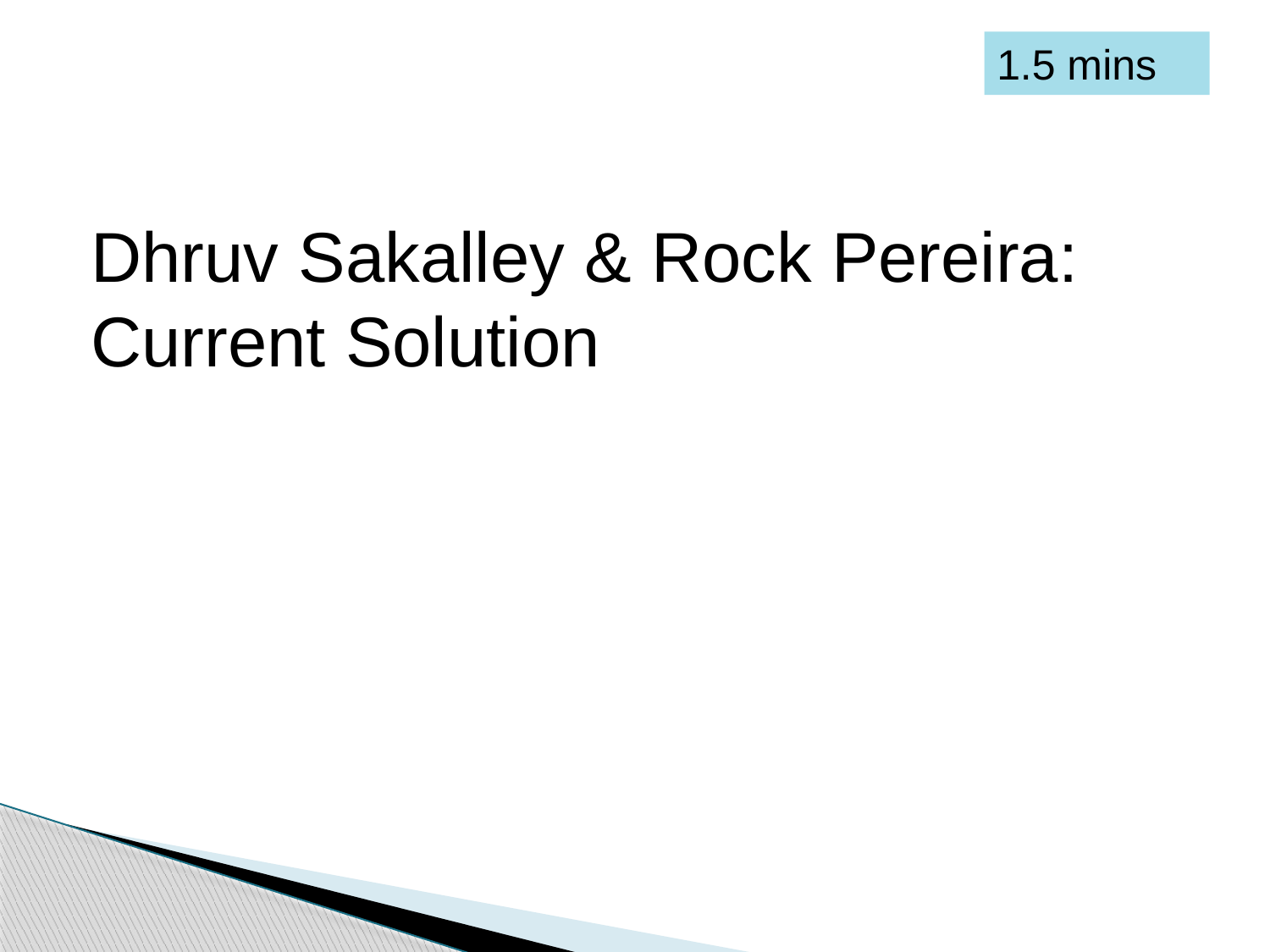

1.5 mins
Dhruv Sakalley & Rock Pereira: Current Solution